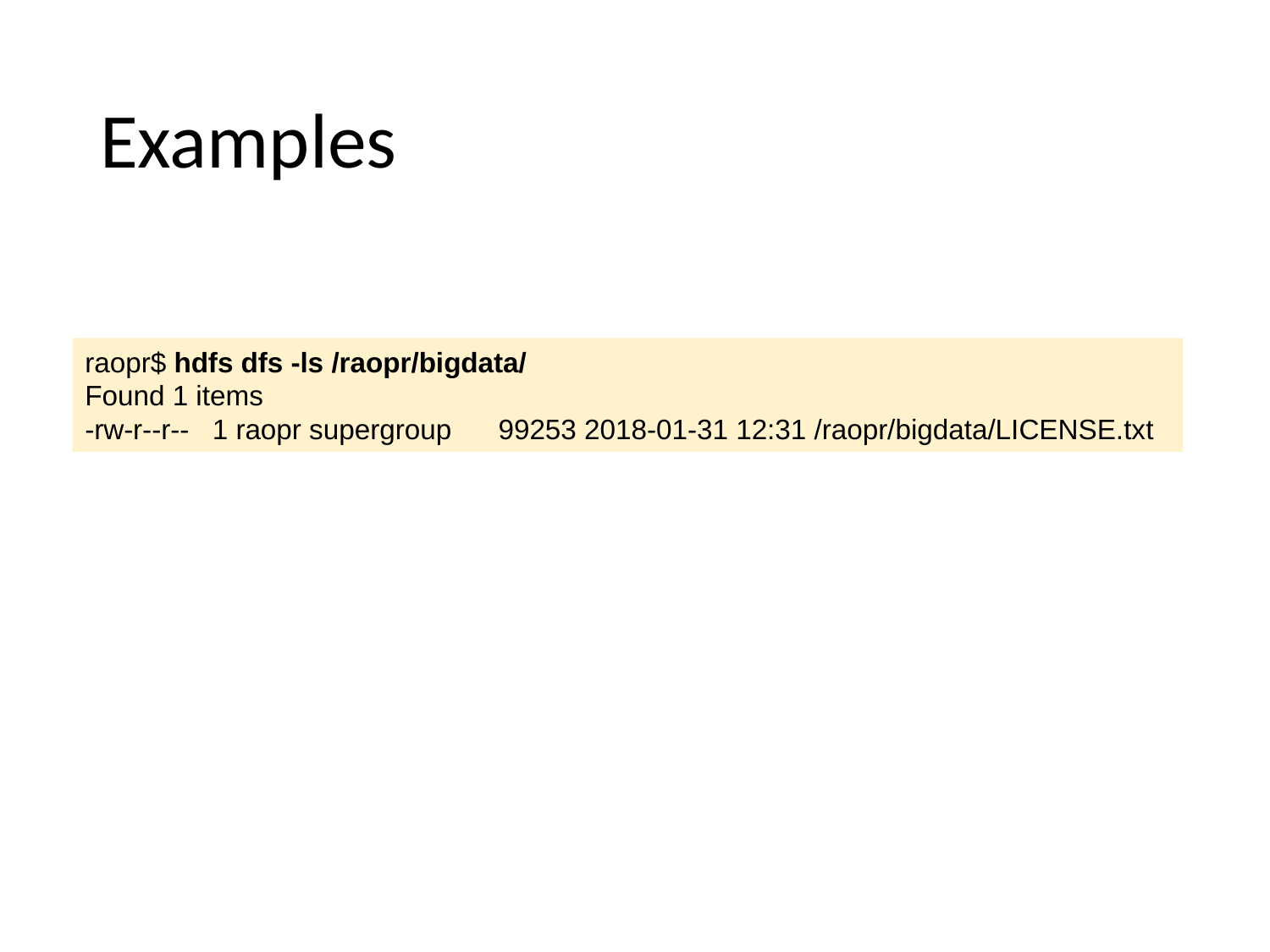

# Examples
raopr$ hdfs dfs -ls /raopr/bigdata/
Found 1 items
-rw-r--r--   1 raopr supergroup      99253 2018-01-31 12:31 /raopr/bigdata/LICENSE.txt